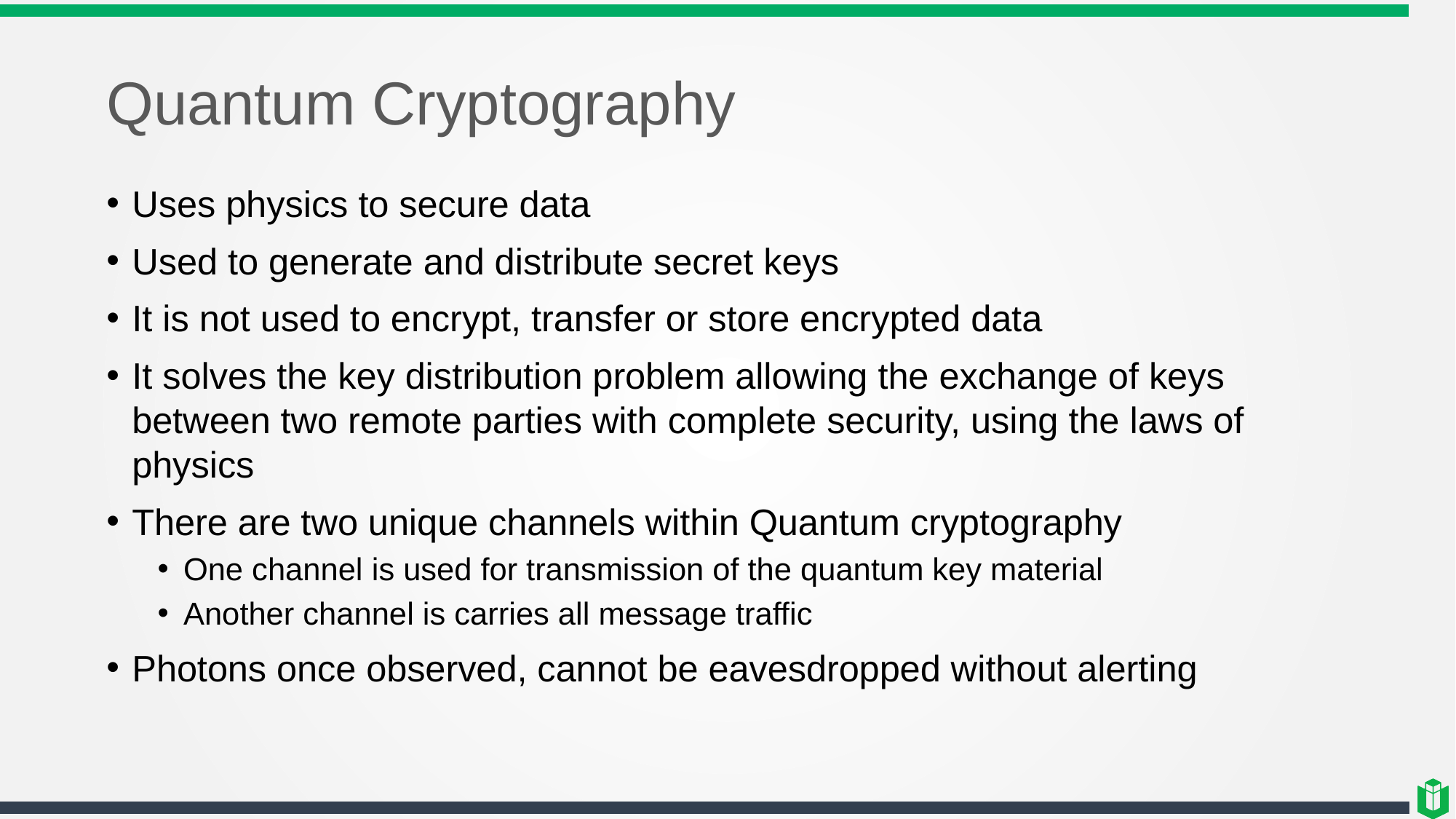

# Quantum Cryptography
Uses physics to secure data
Used to generate and distribute secret keys
It is not used to encrypt, transfer or store encrypted data
It solves the key distribution problem allowing the exchange of keys between two remote parties with complete security, using the laws of physics
There are two unique channels within Quantum cryptography
One channel is used for transmission of the quantum key material
Another channel is carries all message traffic
Photons once observed, cannot be eavesdropped without alerting